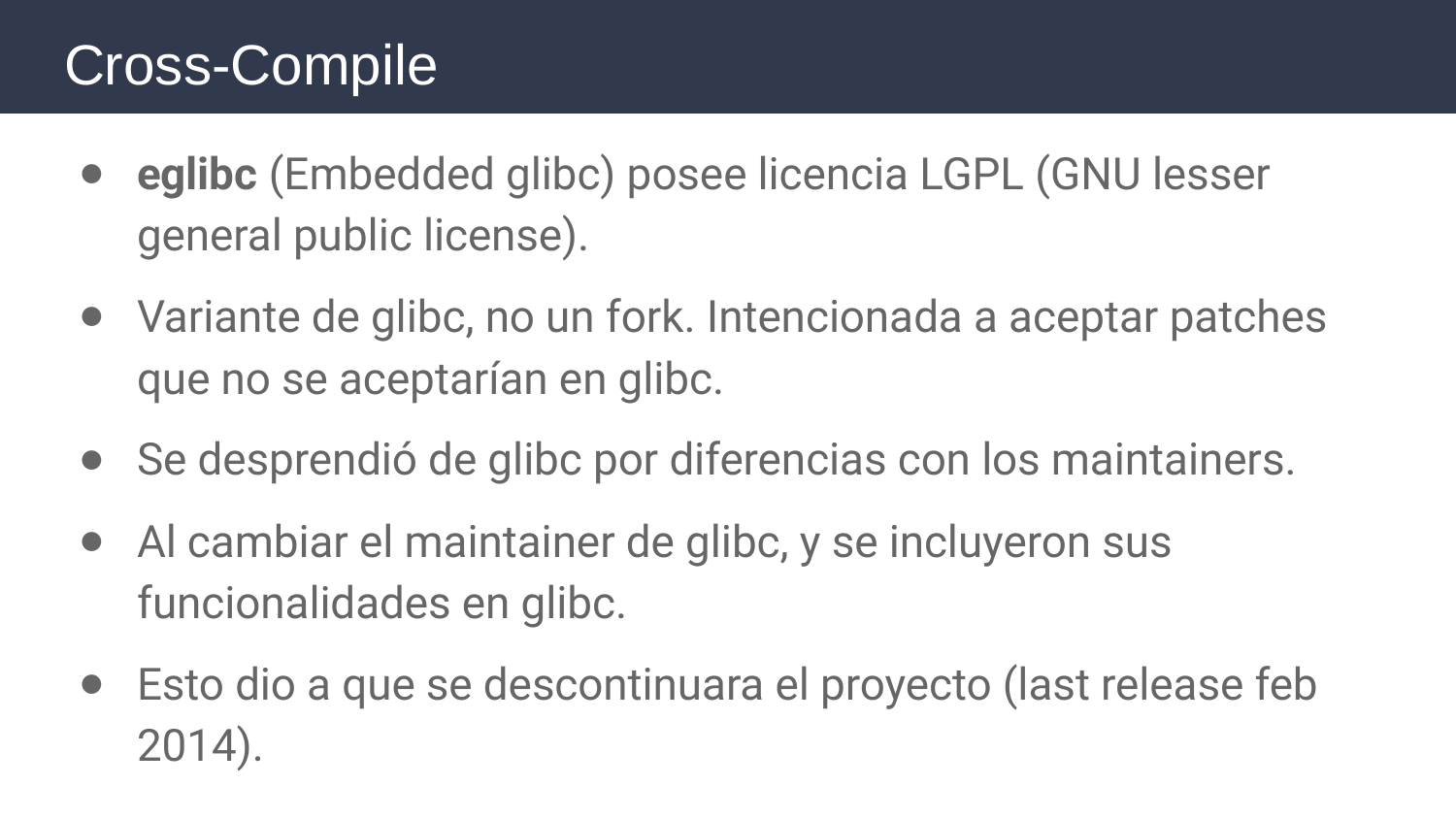

# Cross-Compile

eglibc (Embedded glibc) posee licencia LGPL (GNU lesser general public license).
Variante de glibc, no un fork. Intencionada a aceptar patches que no se aceptarían en glibc.
Se desprendió de glibc por diferencias con los maintainers.
Al cambiar el maintainer de glibc, y se incluyeron sus funcionalidades en glibc.
Esto dio a que se descontinuara el proyecto (last release feb 2014).